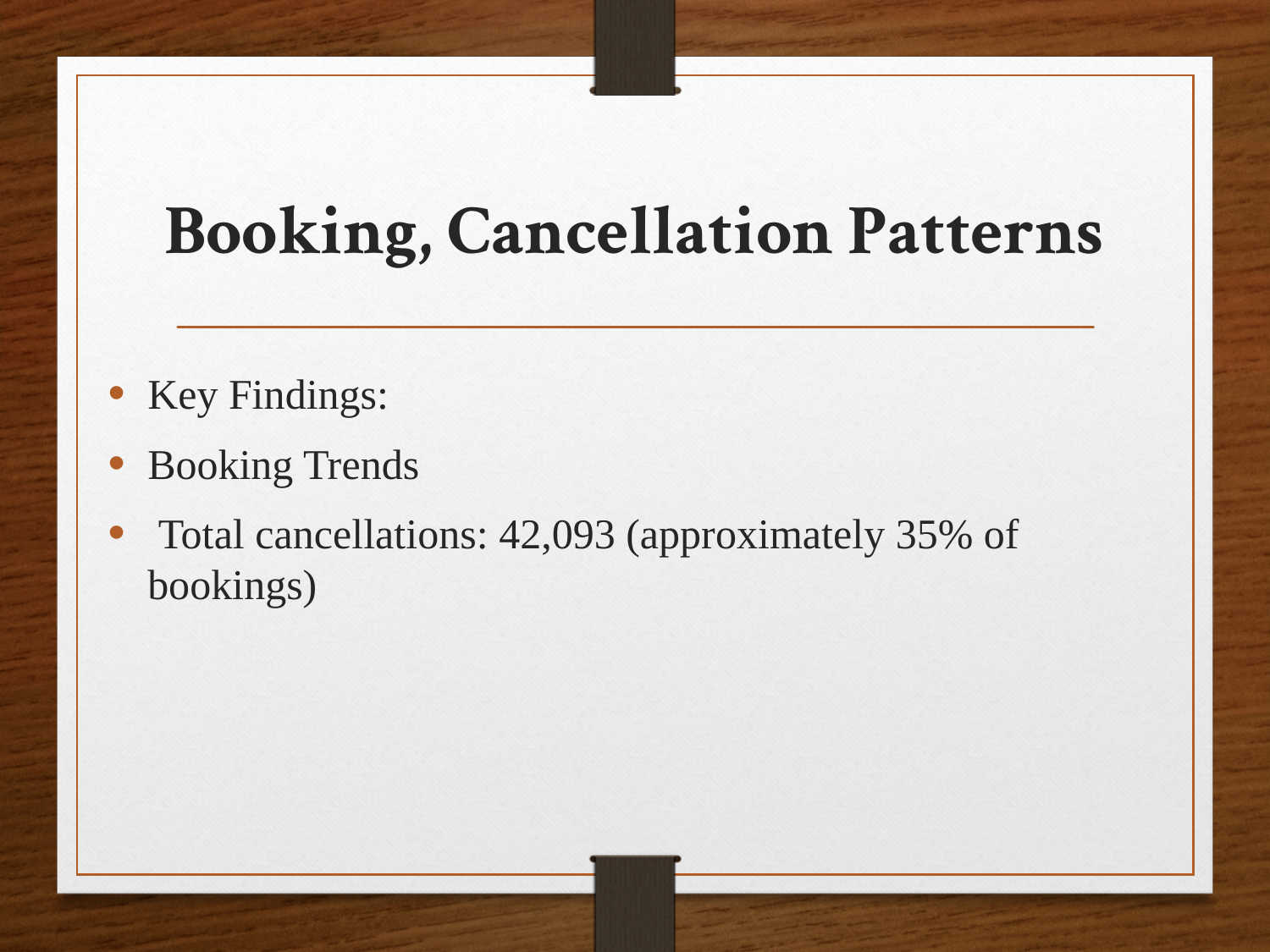

# Booking, Cancellation Patterns
Key Findings:
Booking Trends
 Total cancellations: 42,093 (approximately 35% of bookings)